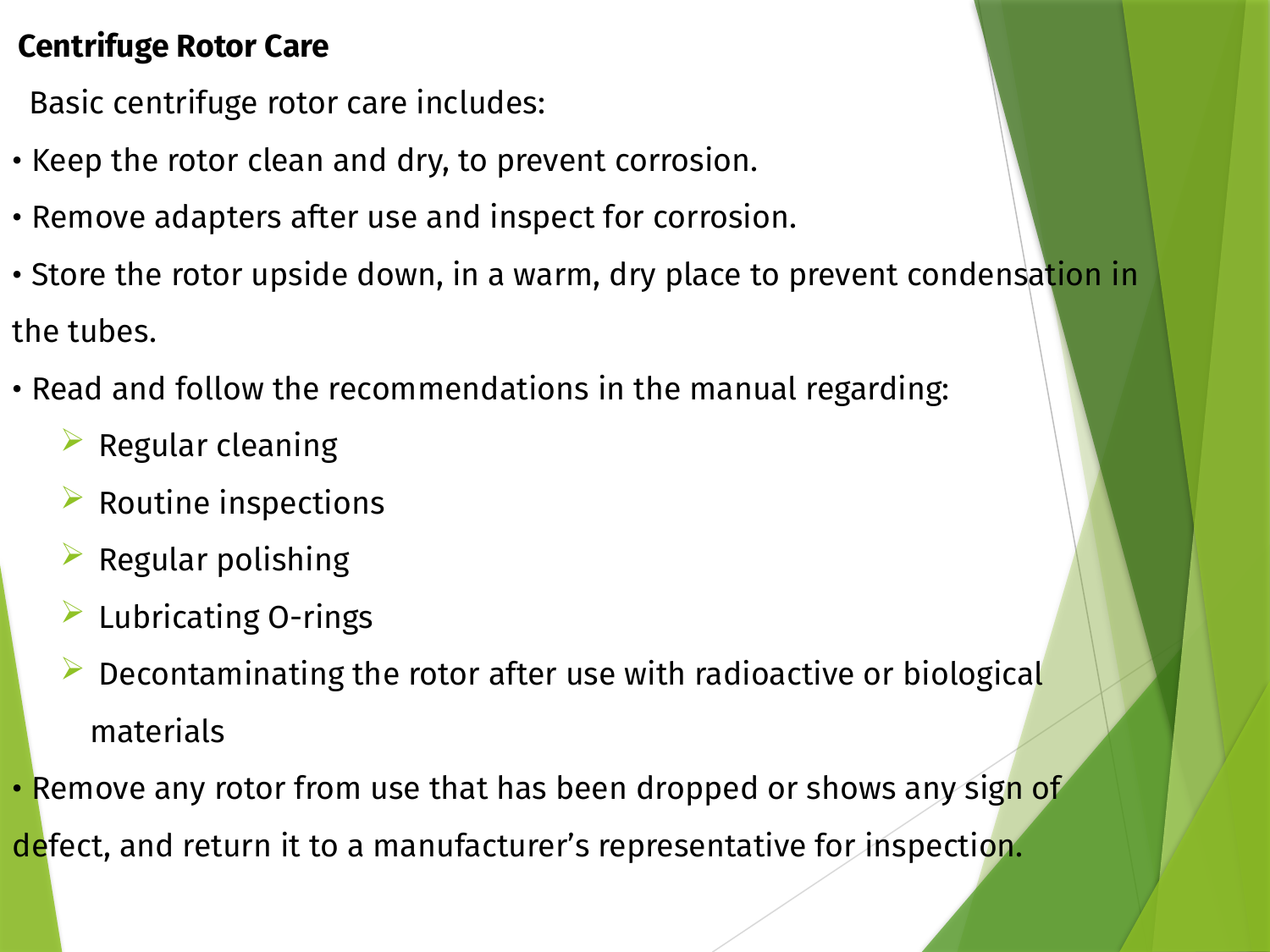

Centrifuge Rotor Care
  Basic centrifuge rotor care includes:
• Keep the rotor clean and dry, to prevent corrosion.
• Remove adapters after use and inspect for corrosion.
• Store the rotor upside down, in a warm, dry place to prevent condensation in the tubes.
• Read and follow the recommendations in the manual regarding:
 Regular cleaning
 Routine inspections
 Regular polishing
 Lubricating O-rings
 Decontaminating the rotor after use with radioactive or biological materials
• Remove any rotor from use that has been dropped or shows any sign of defect, and return it to a manufacturer’s representative for inspection.